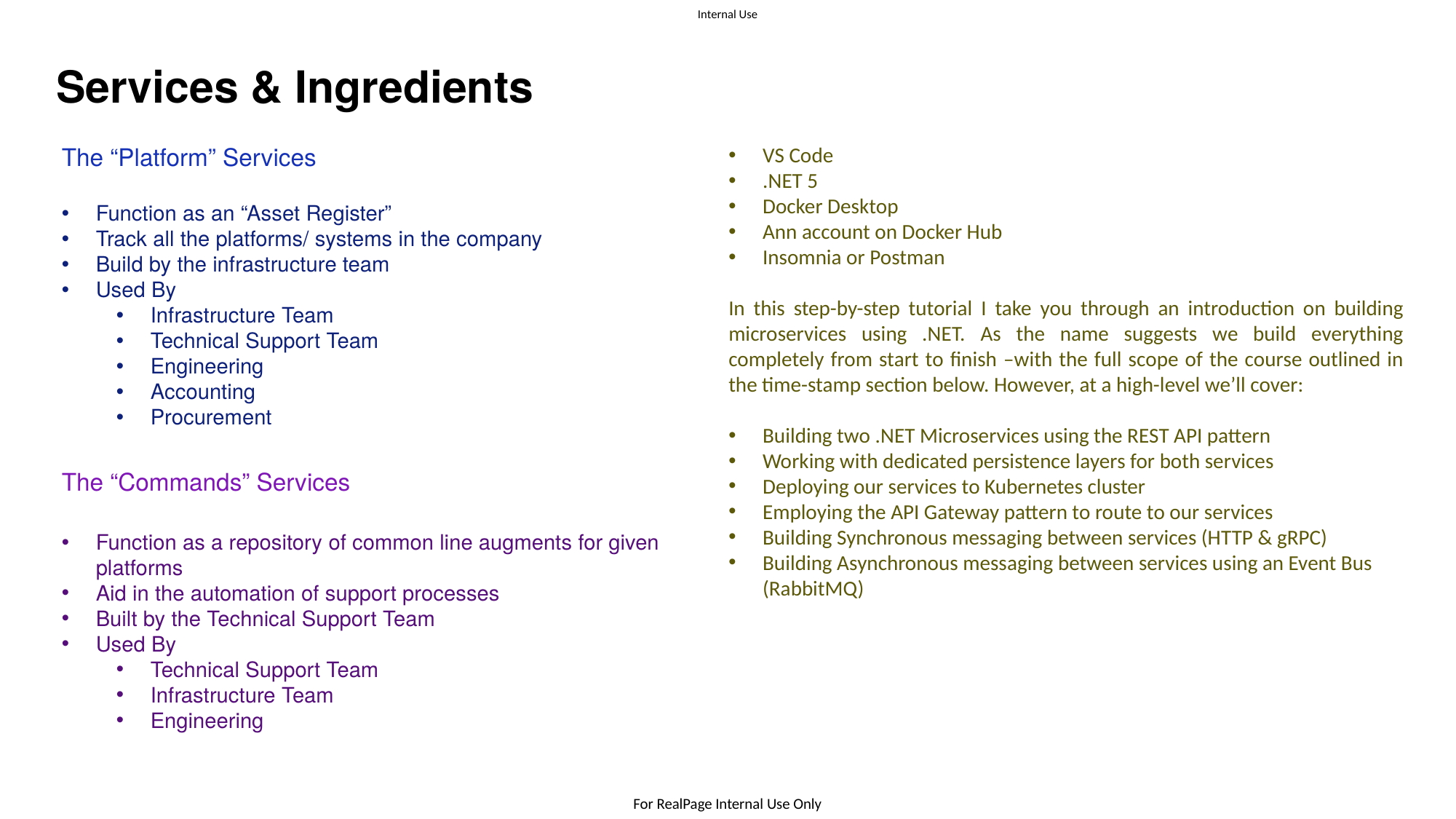

Services & Ingredients
The “Platform” Services

Function as an “Asset Register”
Track all the platforms/ systems in the company
Build by the infrastructure team
Used By
Infrastructure Team
Technical Support Team
Engineering
Accounting
Procurement
VS Code
.NET 5
Docker Desktop
Ann account on Docker Hub
Insomnia or Postman

In this step-by-step tutorial I take you through an introduction on building microservices using .NET. As the name suggests we build everything completely from start to finish –with the full scope of the course outlined in the time-stamp section below. However, at a high-level we’ll cover:

Building two .NET Microservices using the REST API pattern
Working with dedicated persistence layers for both services
Deploying our services to Kubernetes cluster
Employing the API Gateway pattern to route to our services
Building Synchronous messaging between services (HTTP & gRPC)
Building Asynchronous messaging between services using an Event Bus (RabbitMQ)

The “Commands” Services

Function as a repository of common line augments for given platforms
Aid in the automation of support processes
Built by the Technical Support Team
Used By
Technical Support Team
Infrastructure Team
Engineering